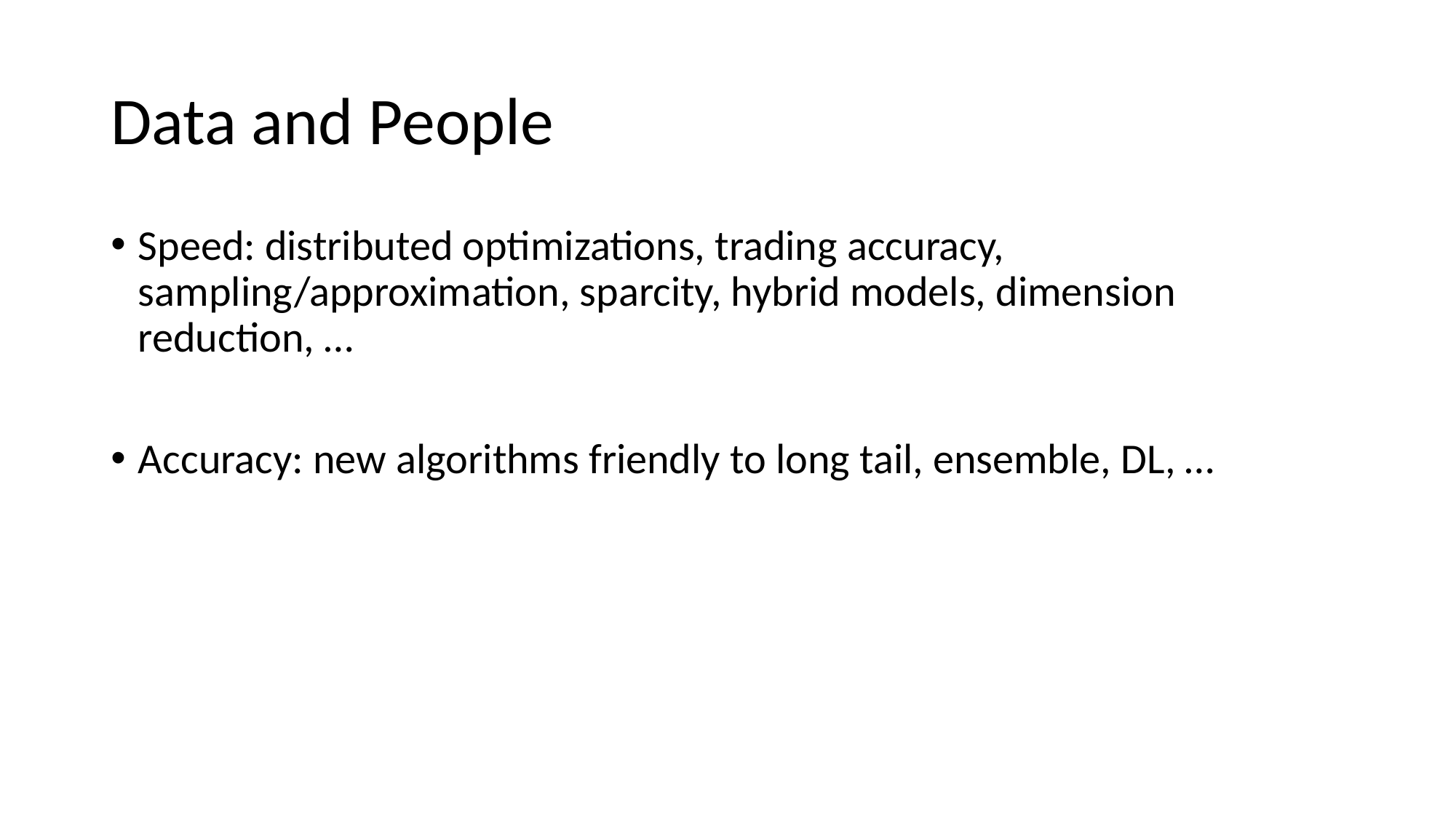

# Data and People
Speed: distributed optimizations, trading accuracy, sampling/approximation, sparcity, hybrid models, dimension reduction, …

Accuracy: new algorithms friendly to long tail, ensemble, DL, …